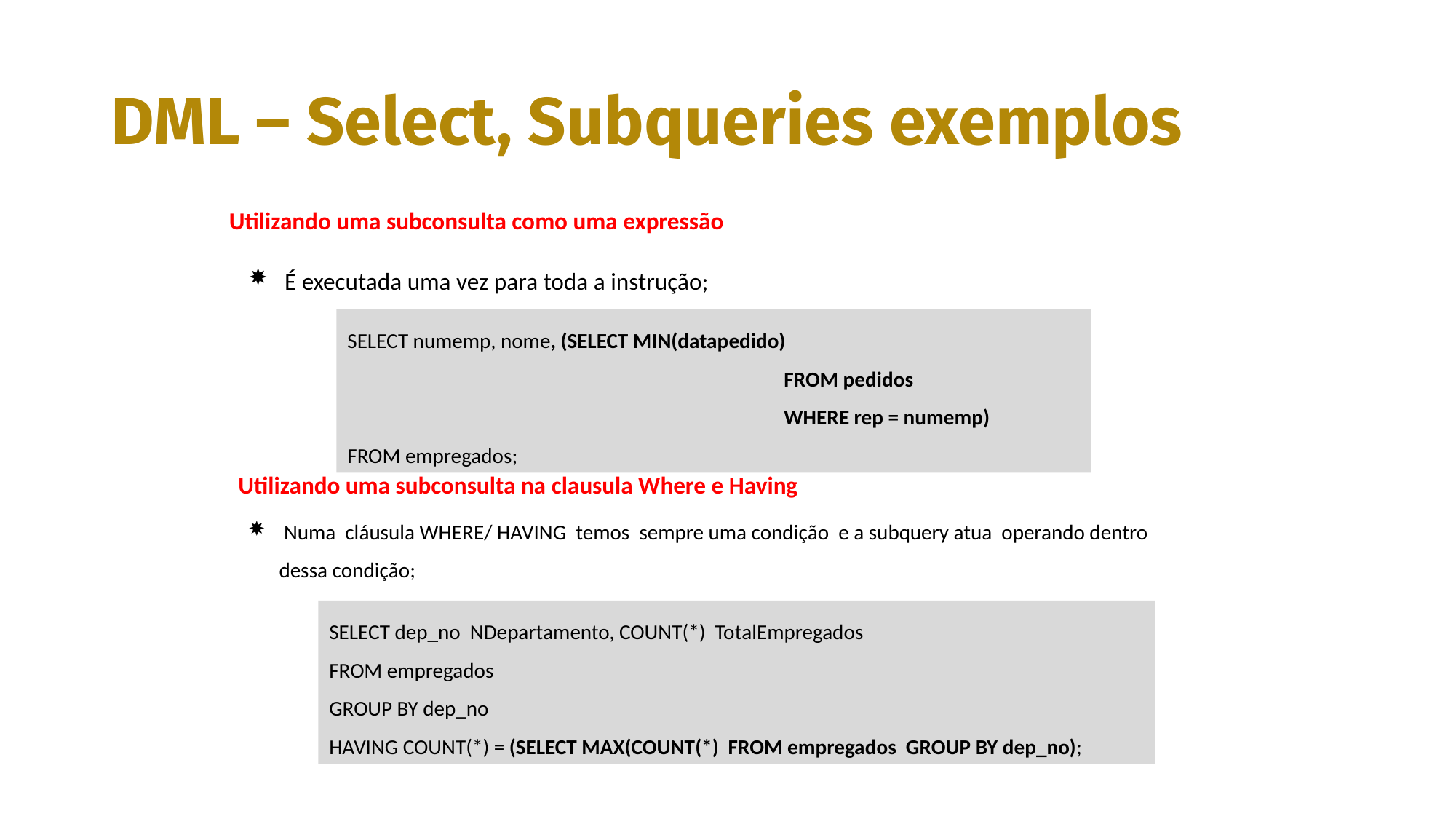

# DML – Select, Subqueries exemplos
Utilizando uma subconsulta como uma expressão

 É executada uma vez para toda a instrução;
SELECT numemp, nome, (SELECT MIN(datapedido)
				FROM pedidos
				WHERE rep = numemp)
FROM empregados;
Utilizando uma subconsulta na clausula Where e Having
 Numa  cláusula WHERE/ HAVING  temos  sempre uma condição  e a subquery atua  operando dentro dessa condição;
SELECT dep_no  NDepartamento, COUNT(*)  TotalEmpregados
FROM empregados
GROUP BY dep_no
HAVING COUNT(*) = (SELECT MAX(COUNT(*)  FROM empregados  GROUP BY dep_no);